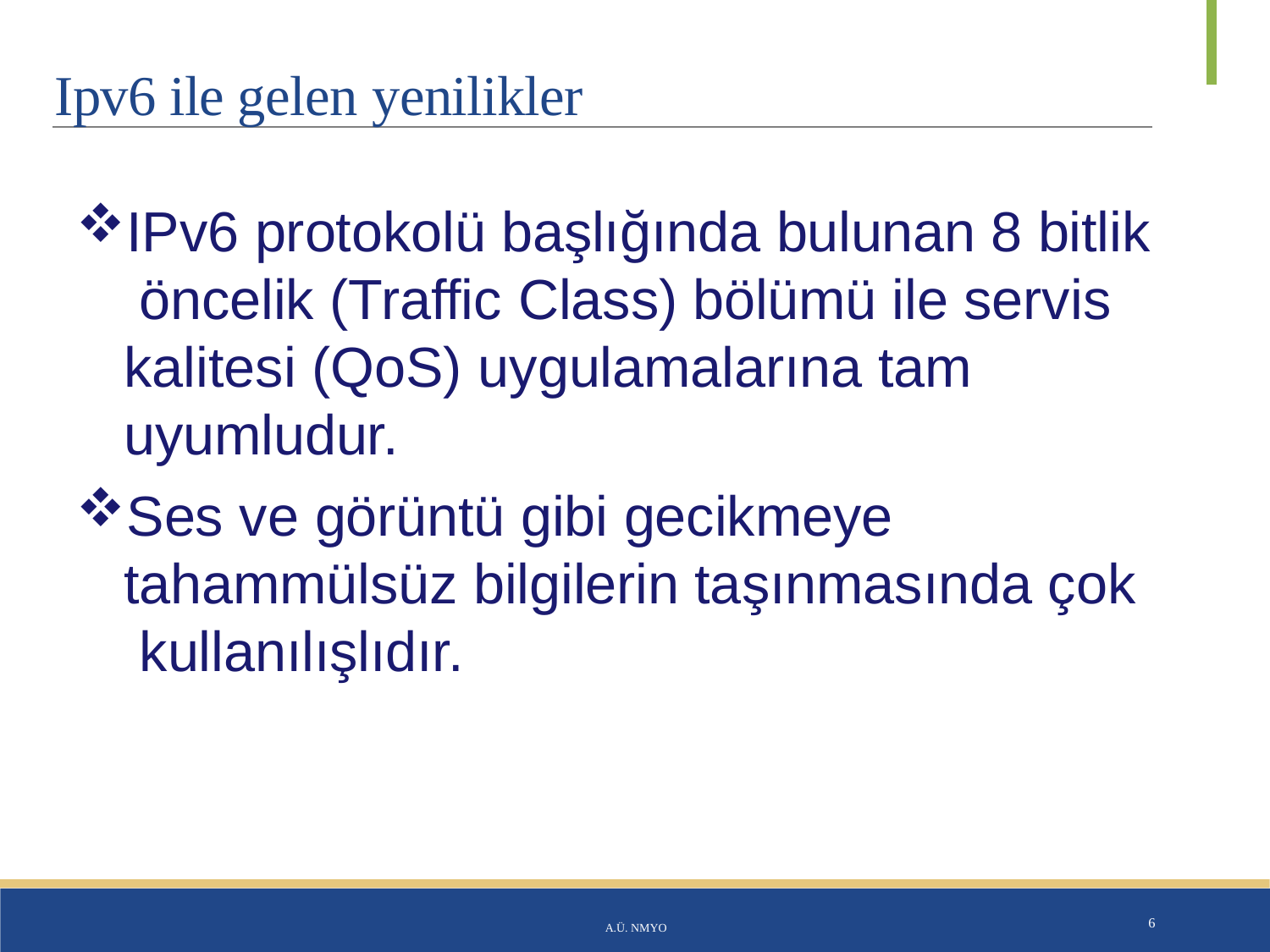

# Ipv6 ile gelen yenilikler
IPv6 protokolü başlığında bulunan 8 bitlik  öncelik (Traffic Class) bölümü ile servis  kalitesi (QoS) uygulamalarına tam  uyumludur.
Ses ve görüntü gibi gecikmeye
tahammülsüz bilgilerin taşınmasında çok  kullanılışlıdır.
A.Ü. NMYO
6